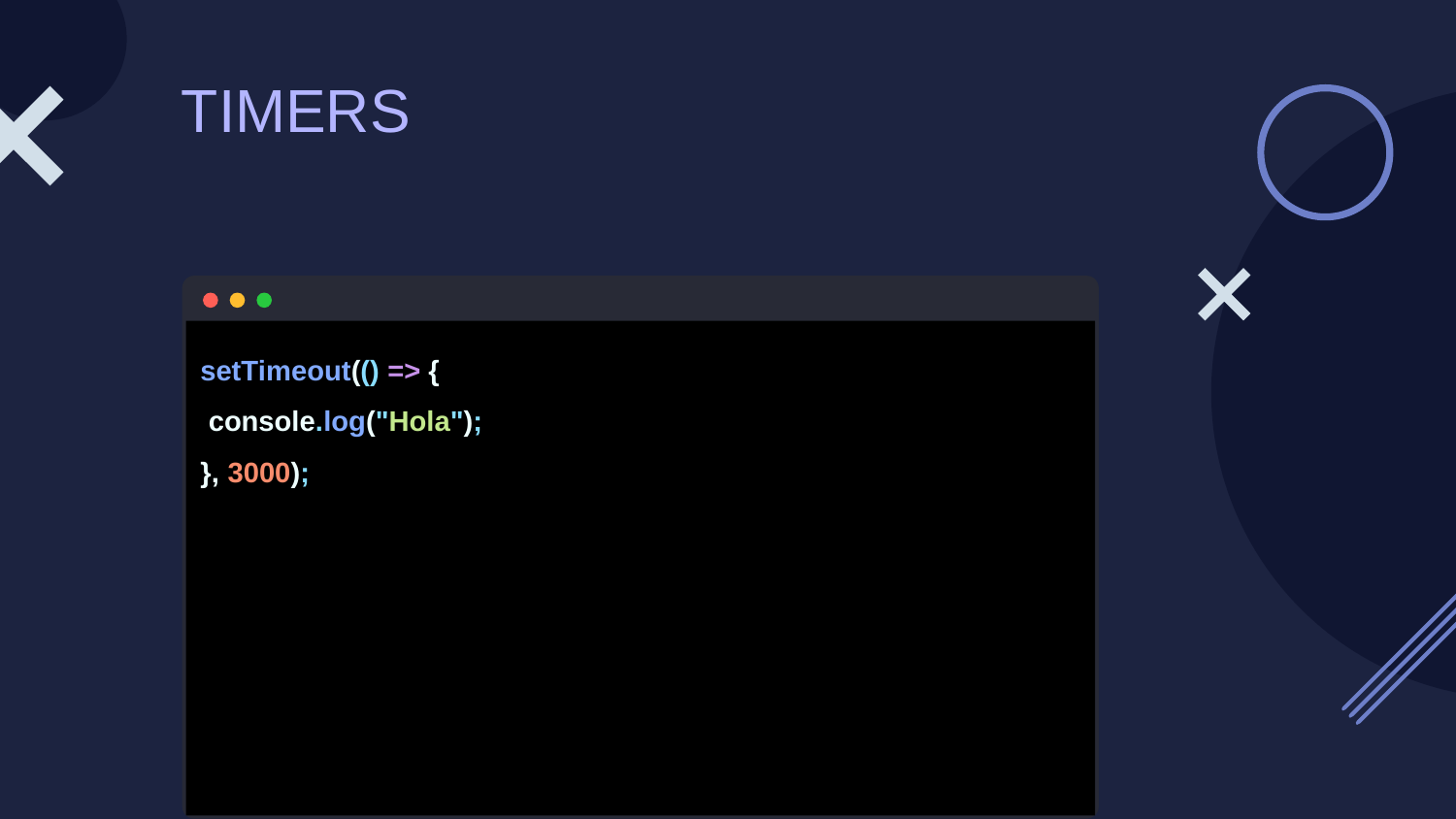

# TIMERS

setTimeout(() => {
 console.log("Hola");
}, 3000);